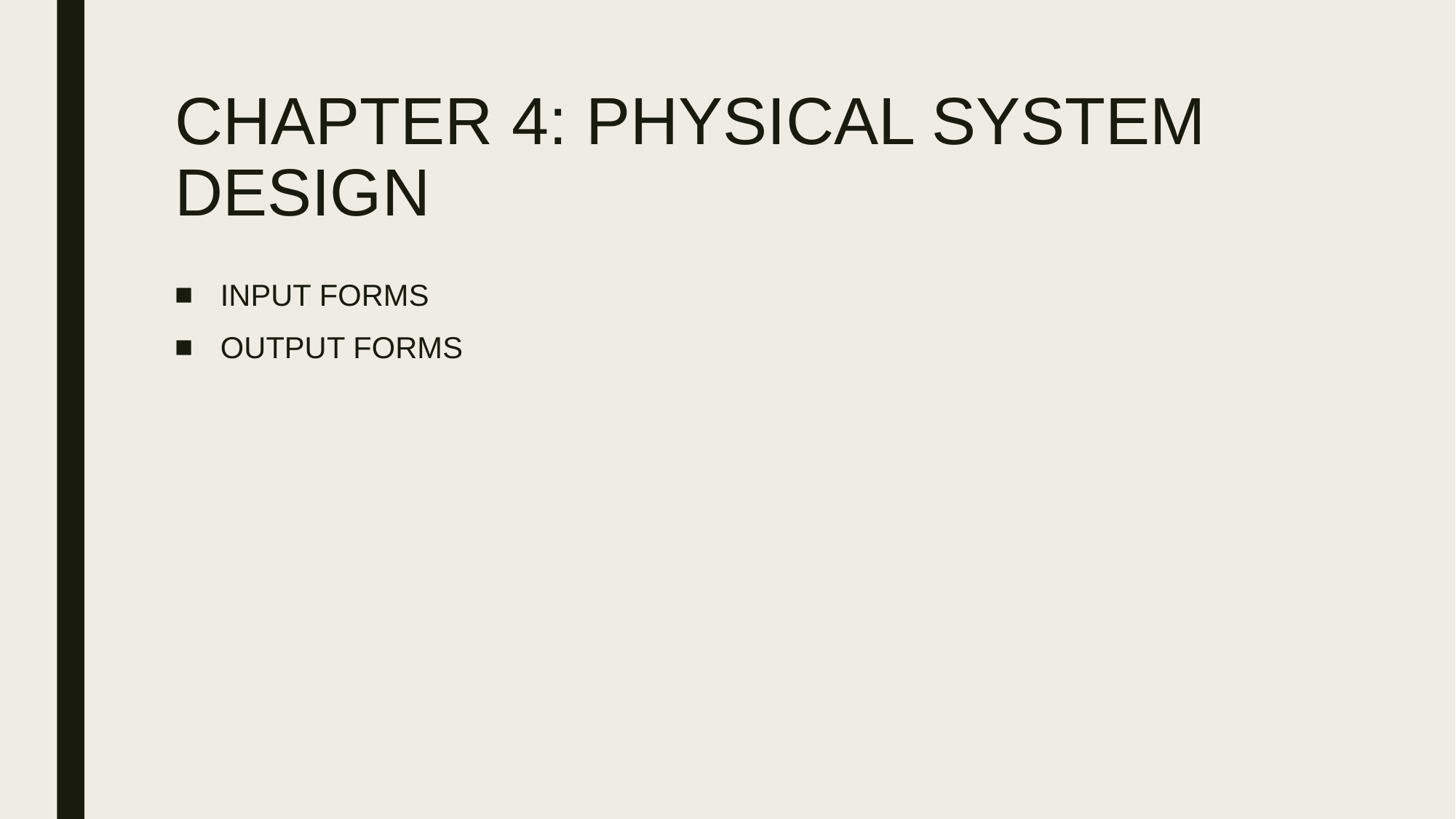

# CHAPTER 4: PHYSICAL SYSTEM DESIGN
INPUT FORMS
OUTPUT FORMS